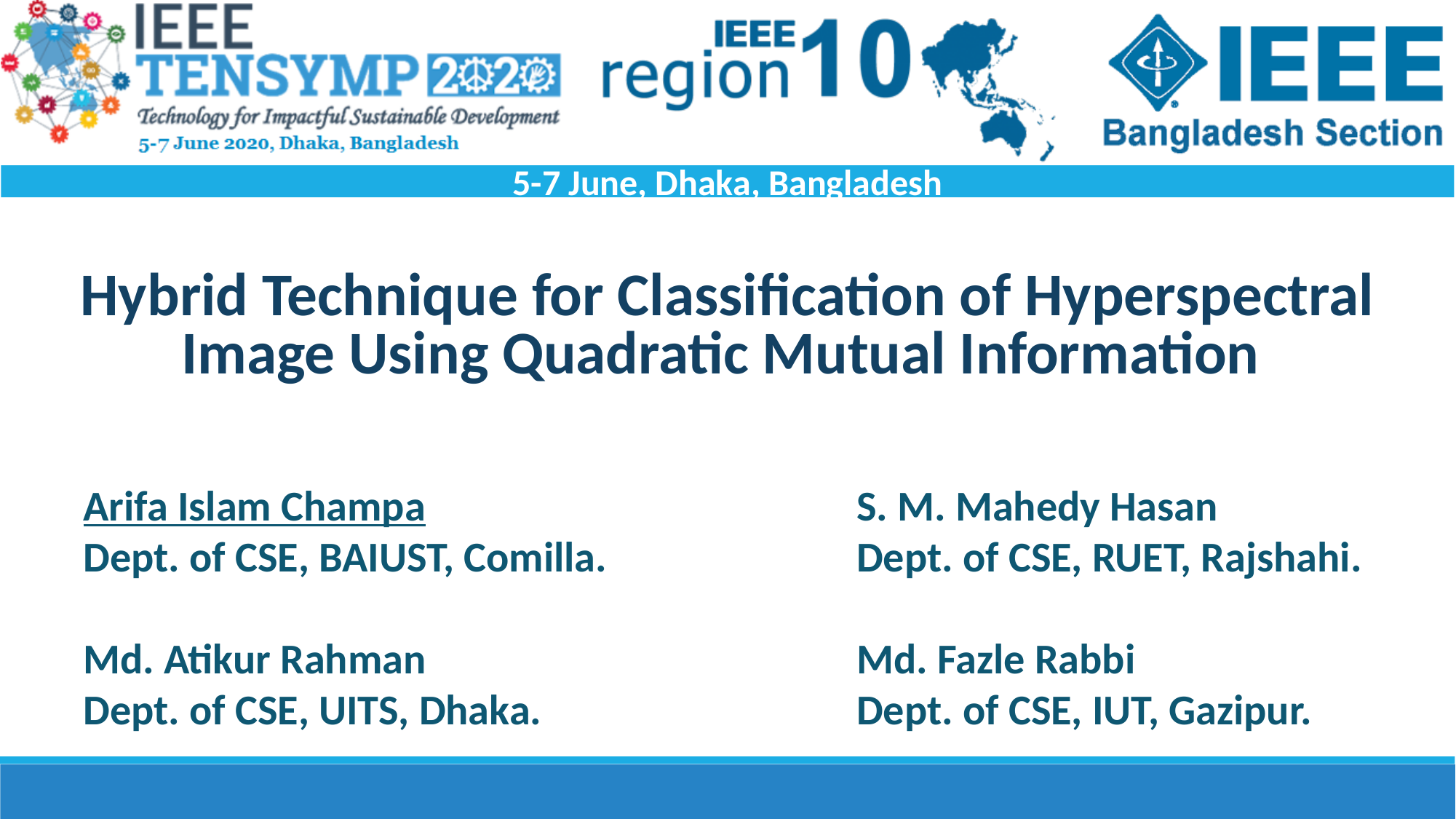

# Hybrid Technique for Classification of Hyperspectral Image Using Quadratic Mutual Information
Arifa Islam Champa
Dept. of CSE, BAIUST, Comilla.

Md. Atikur Rahman
Dept. of CSE, UITS, Dhaka.
S. M. Mahedy Hasan
Dept. of CSE, RUET, Rajshahi.

Md. Fazle Rabbi
Dept. of CSE, IUT, Gazipur.